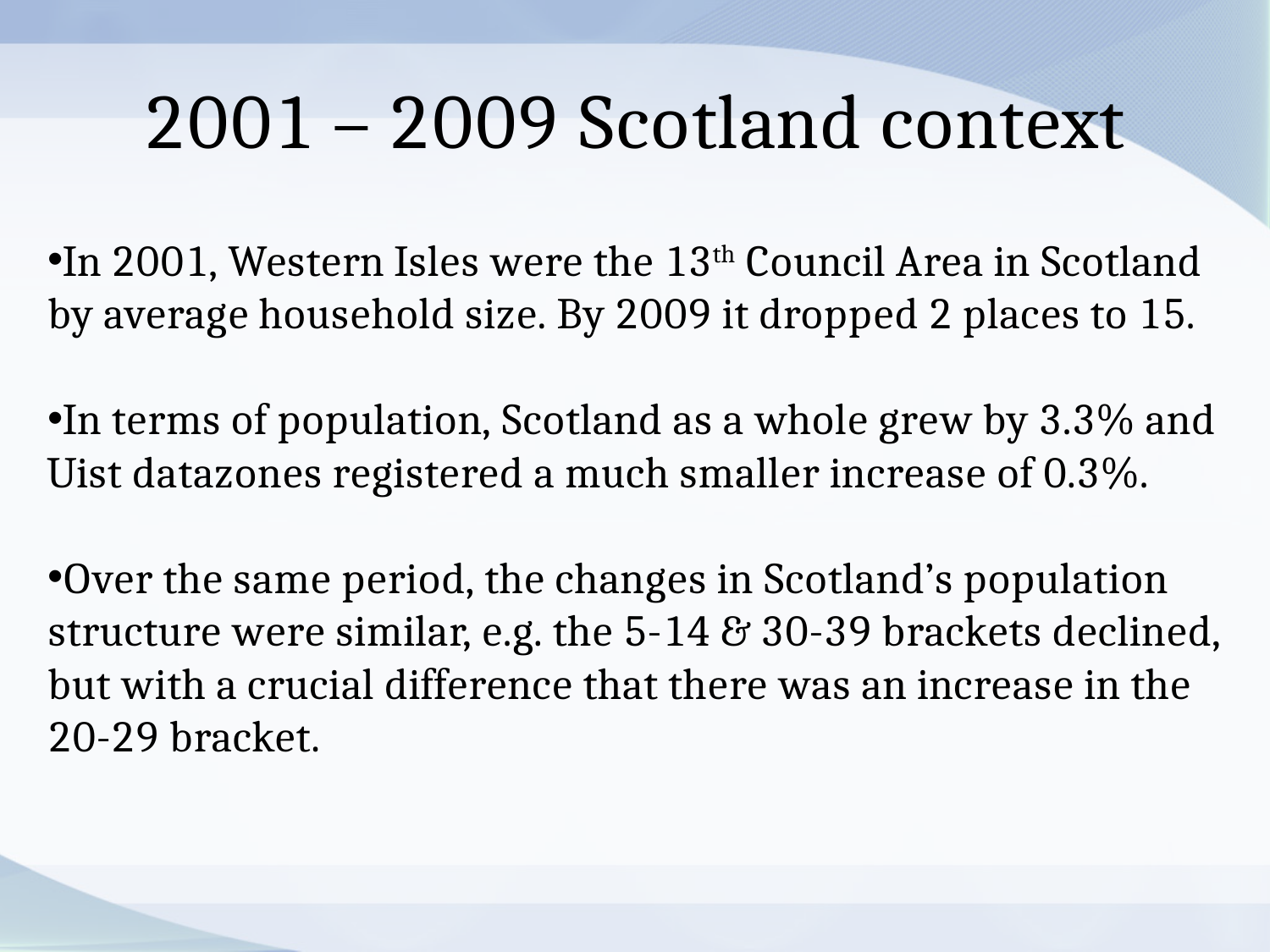

# 2001 – 2009 Scotland context
In 2001, Western Isles were the 13th Council Area in Scotland by average household size. By 2009 it dropped 2 places to 15.

In terms of population, Scotland as a whole grew by 3.3% and Uist datazones registered a much smaller increase of 0.3%.

Over the same period, the changes in Scotland’s population structure were similar, e.g. the 5-14 & 30-39 brackets declined, but with a crucial difference that there was an increase in the 20-29 bracket.